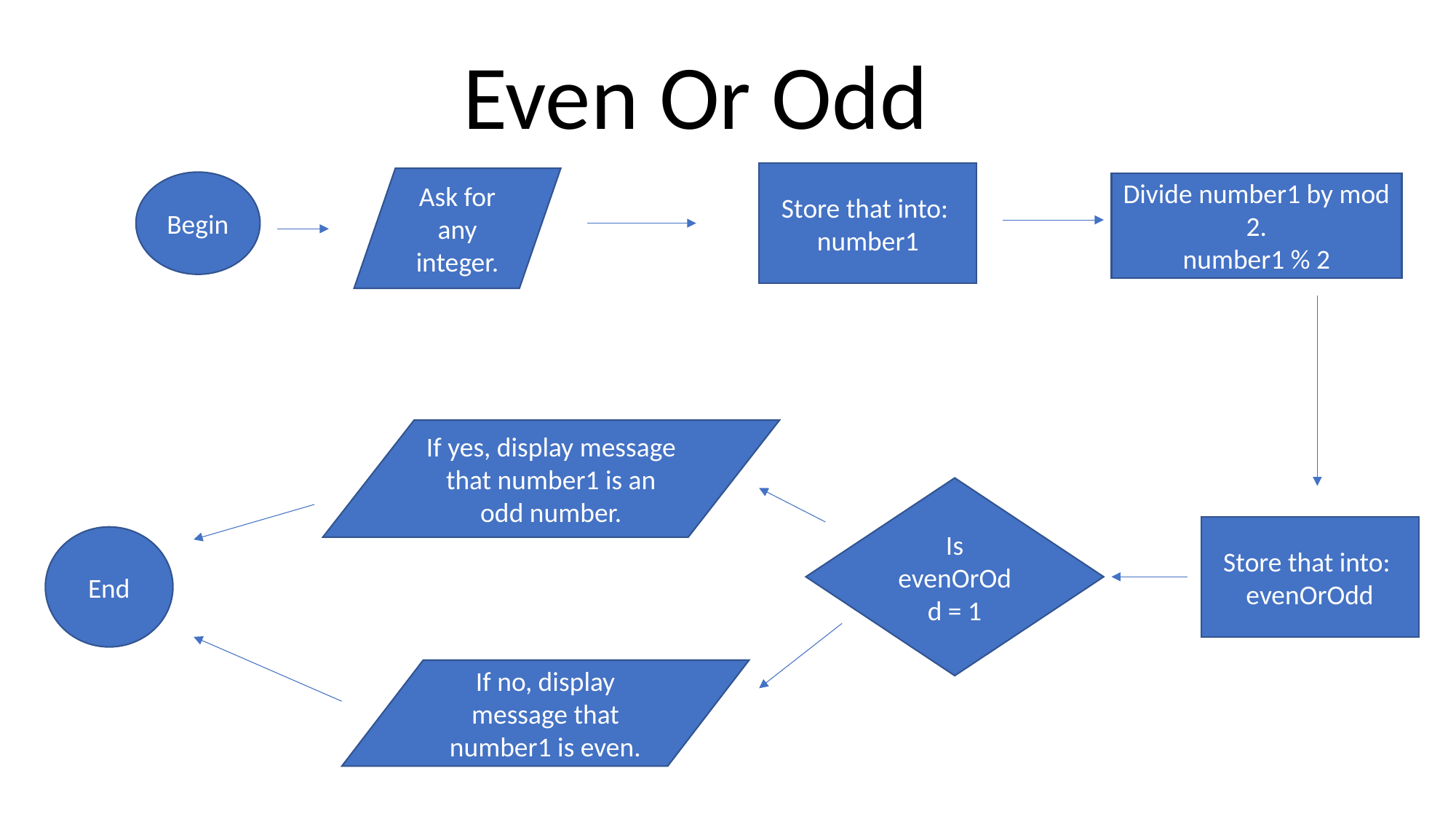

Even Or Odd
Store that into:
number1
Ask for any integer.
Begin
Divide number1 by mod 2.
number1 % 2
If yes, display message that number1 is an odd number.
Is evenOrOdd = 1
Store that into:
evenOrOdd
End
If no, display message that number1 is even.